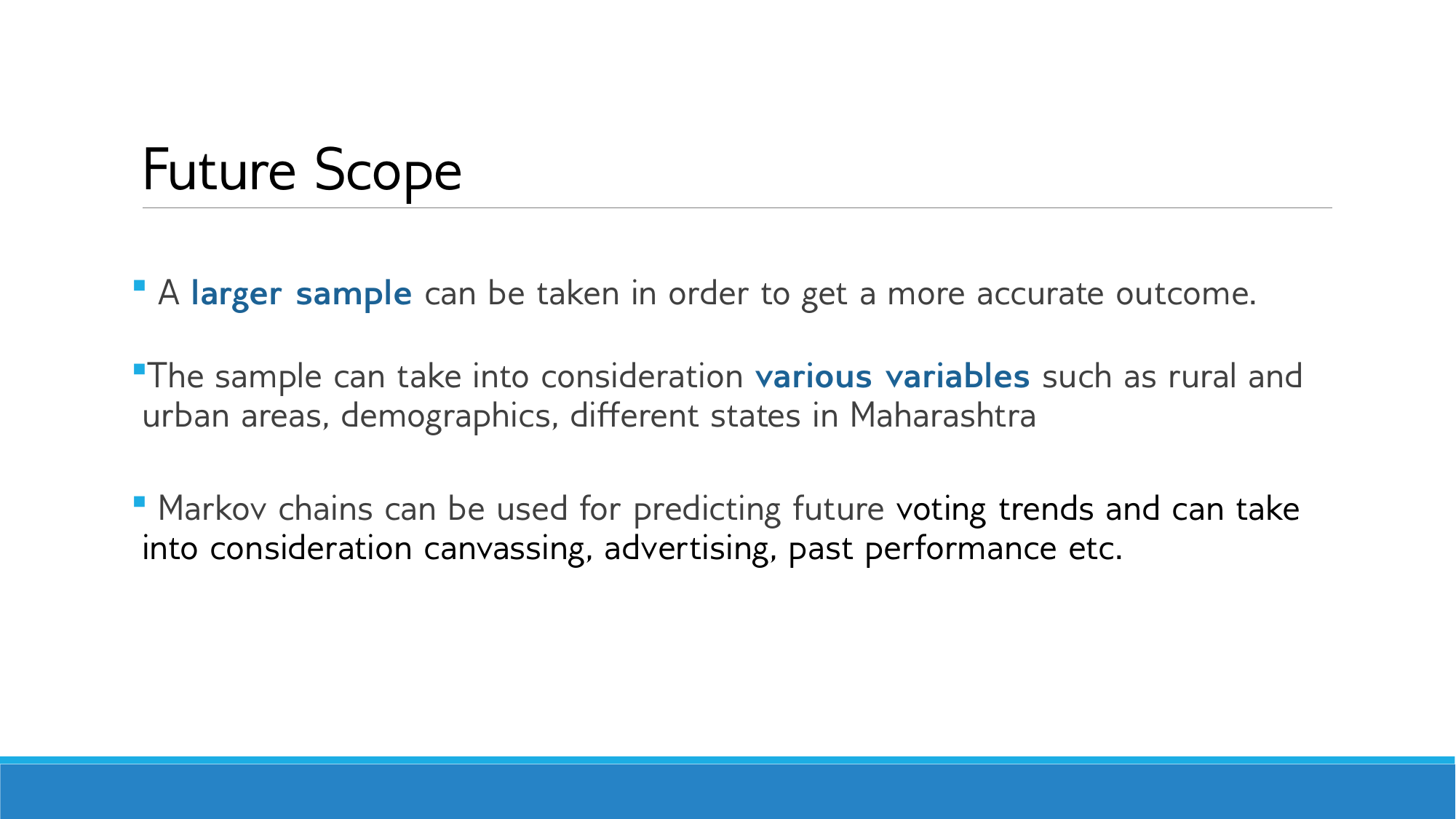

# Future Scope
 A larger sample can be taken in order to get a more accurate outcome.

The sample can take into consideration various variables such as rural and urban areas, demographics, different states in Maharashtra

 Markov chains can be used for predicting future voting trends and can take into consideration canvassing, advertising, past performance etc.